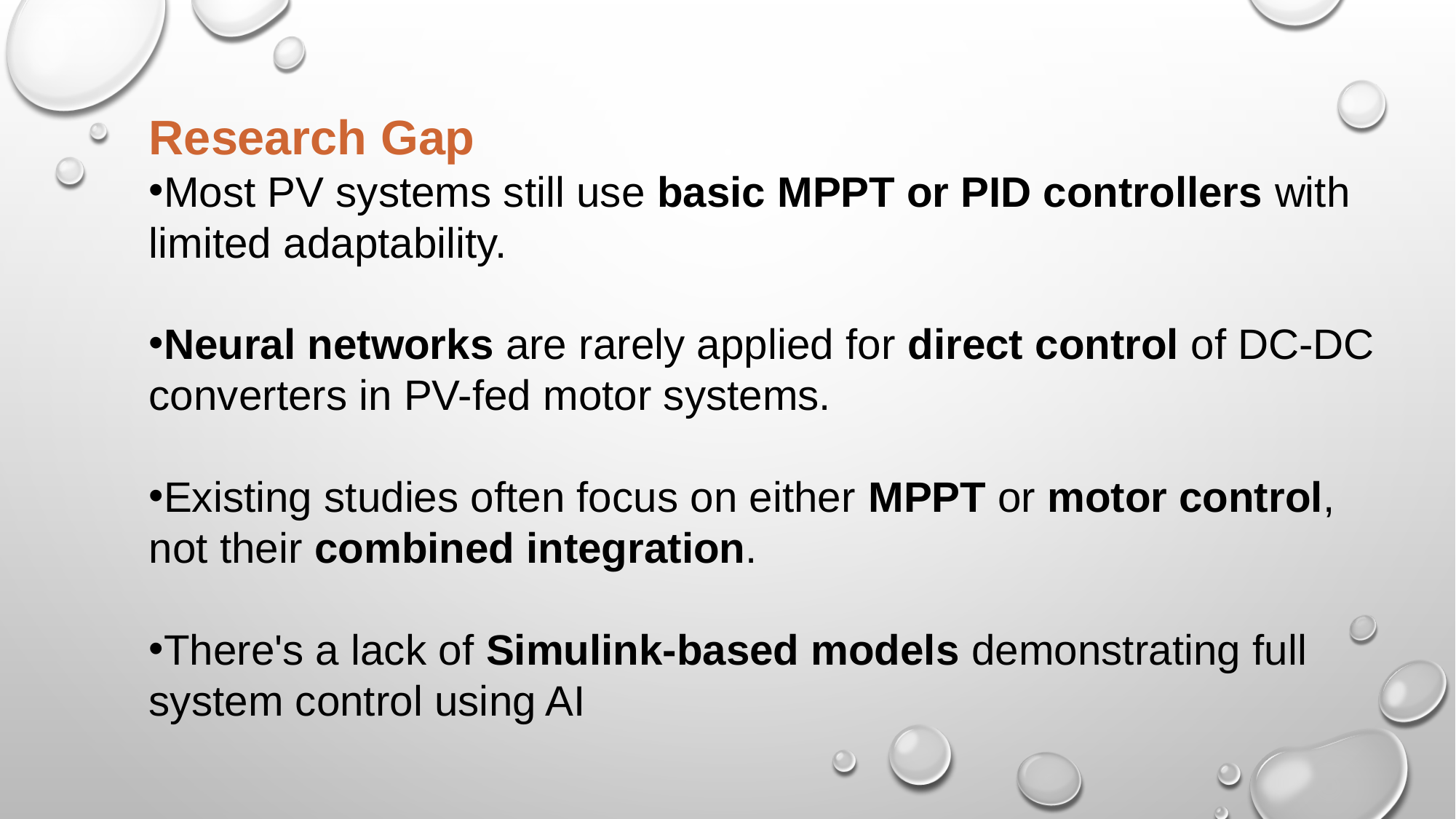

Research Gap
Most PV systems still use basic MPPT or PID controllers with limited adaptability.

Neural networks are rarely applied for direct control of DC-DC converters in PV-fed motor systems.

Existing studies often focus on either MPPT or motor control, not their combined integration.

There's a lack of Simulink-based models demonstrating full system control using AI